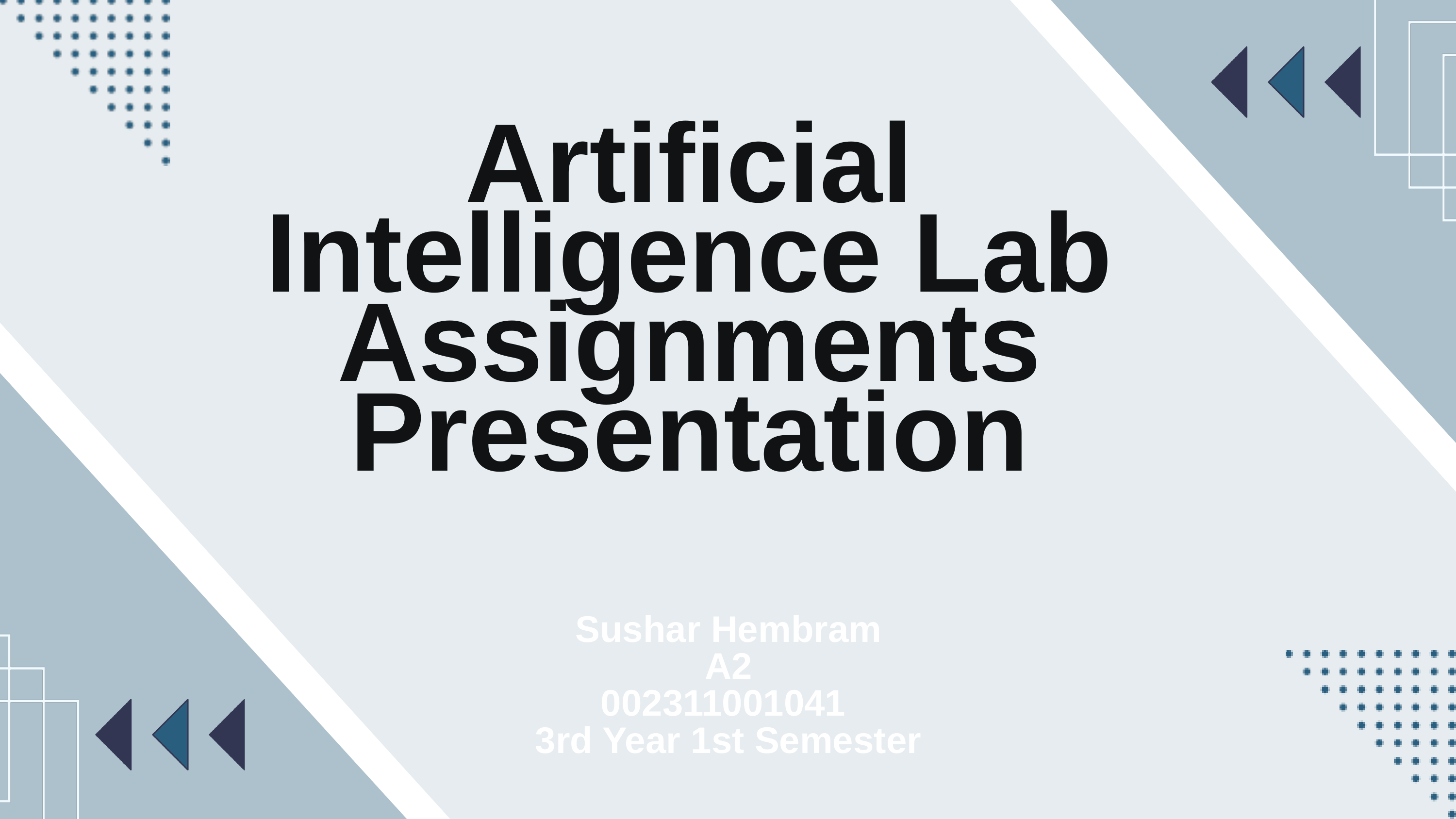

Artificial Intelligence Lab Assignments Presentation

Sushar Hembram
A2
002311001041
3rd Year 1st Semester